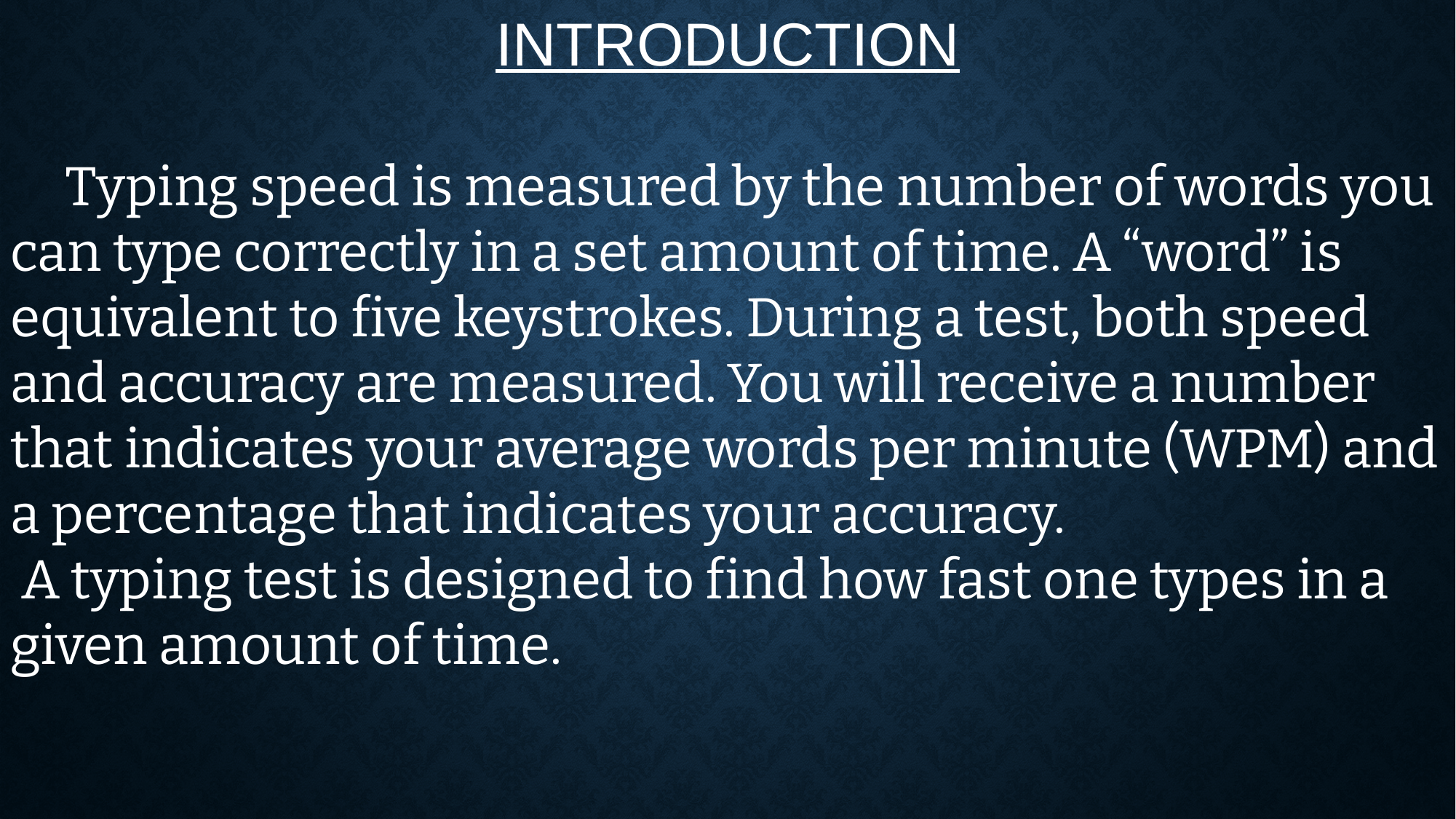

INTRODUCTION

     Typing speed is measured by the number of words you can type correctly in a set amount of time. A “word” is equivalent to five keystrokes. During a test, both speed and accuracy are measured. You will receive a number that indicates your average words per minute (WPM) and a percentage that indicates your accuracy.
 A typing test is designed to find how fast one types in a given amount of time.